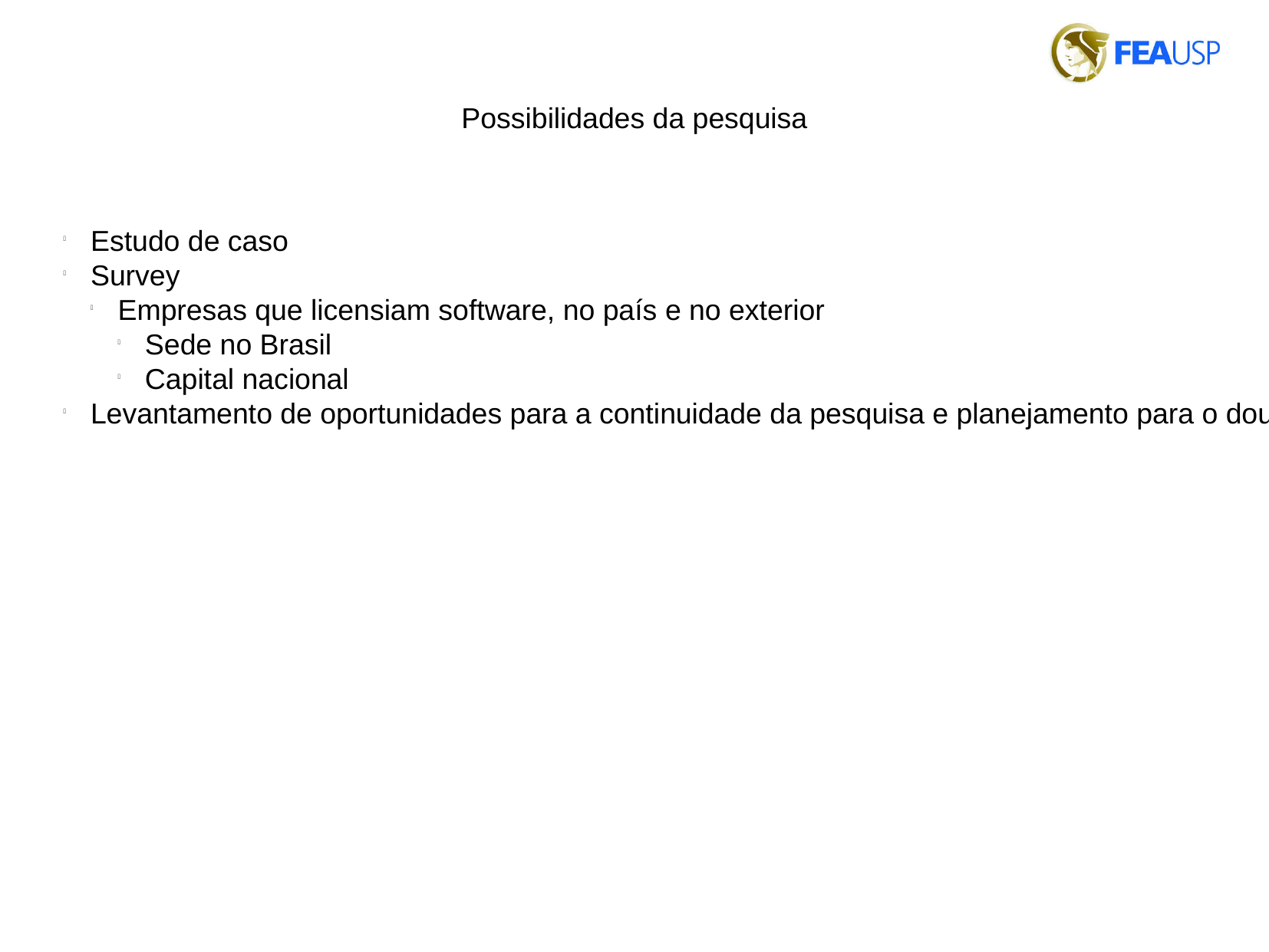

Possibilidades da pesquisa
Estudo de caso
Survey
Empresas que licensiam software, no país e no exterior
Sede no Brasil
Capital nacional
Levantamento de oportunidades para a continuidade da pesquisa e planejamento para o doutorado